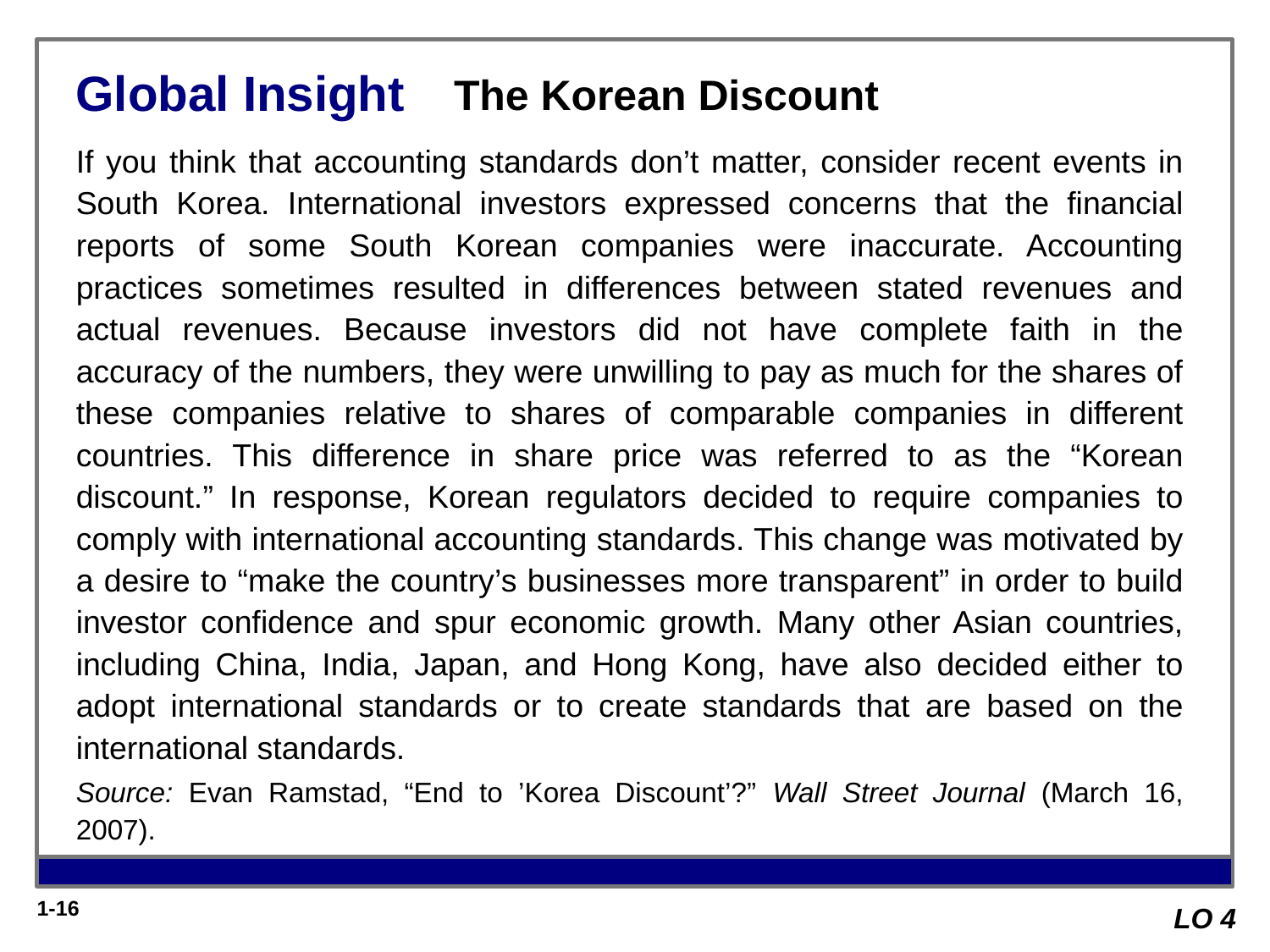

Global Insight
The Korean Discount
If you think that accounting standards don’t matter, consider recent events in South Korea. International investors expressed concerns that the financial reports of some South Korean companies were inaccurate. Accounting practices sometimes resulted in differences between stated revenues and actual revenues. Because investors did not have complete faith in the accuracy of the numbers, they were unwilling to pay as much for the shares of these companies relative to shares of comparable companies in different countries. This difference in share price was referred to as the “Korean discount.” In response, Korean regulators decided to require companies to comply with international accounting standards. This change was motivated by a desire to “make the country’s businesses more transparent” in order to build investor confidence and spur economic growth. Many other Asian countries, including China, India, Japan, and Hong Kong, have also decided either to adopt international standards or to create standards that are based on the international standards.
Source: Evan Ramstad, “End to ’Korea Discount’?” Wall Street Journal (March 16, 2007).

LO 4